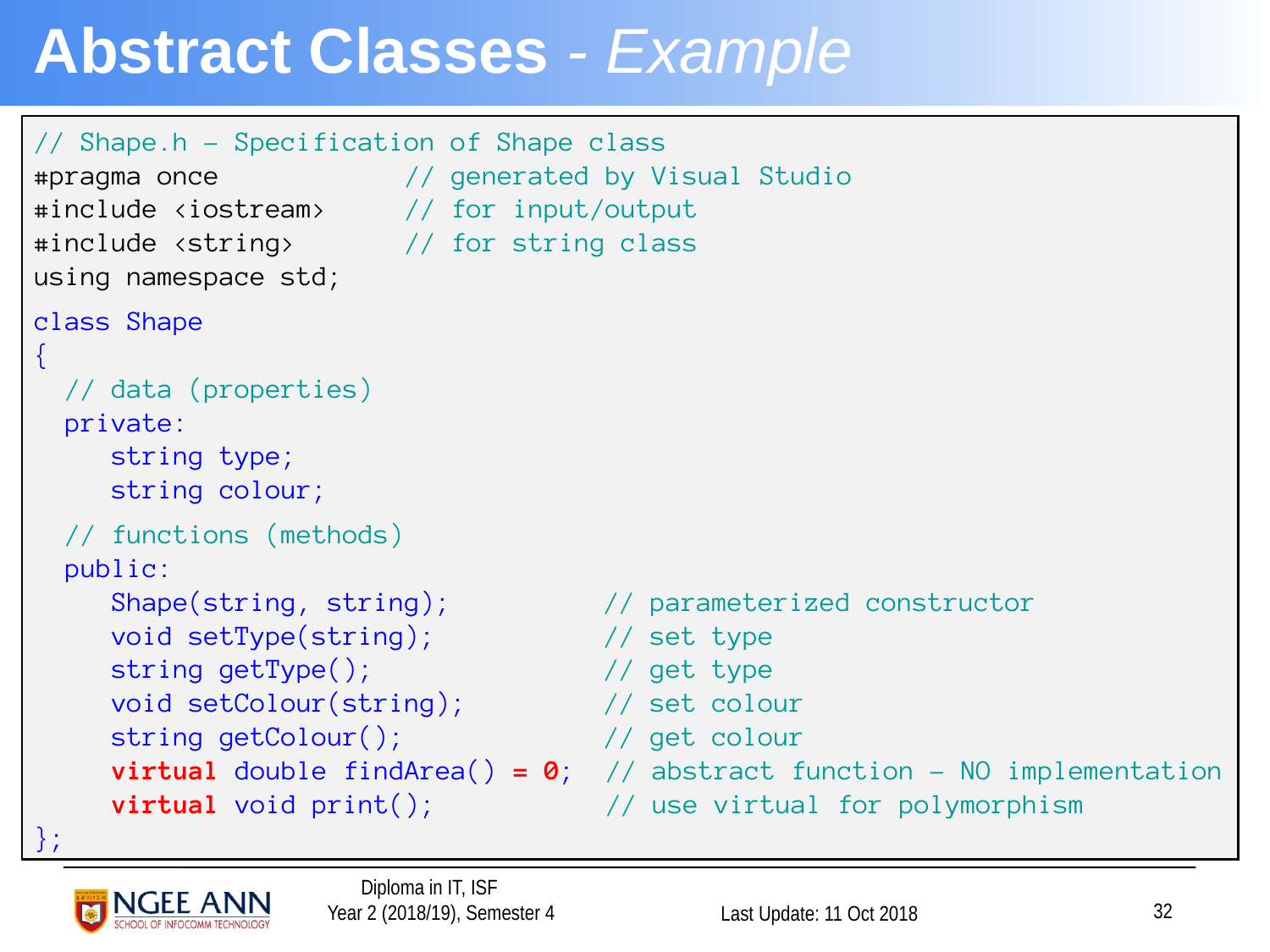

# Abstract Classes - Example
// Shape.h – Specification of Shape class
#pragma once            // generated by Visual Studio
#include <iostream>     // for input/output
#include <string>       // for string class
using namespace std;
class Shape
{
  // data (properties)
  private:
     string type;
     string colour;
  // functions (methods)
  public:
     Shape(string, string);	    // parameterized constructor
     void setType(string);	    // set type
     string getType();		    // get type
     void setColour(string);	    // set colour
     string getColour();		    // get colour
     virtual double findArea() = 0;  // abstract function - NO implementation
     virtual void print();           // use virtual for polymorphism
};